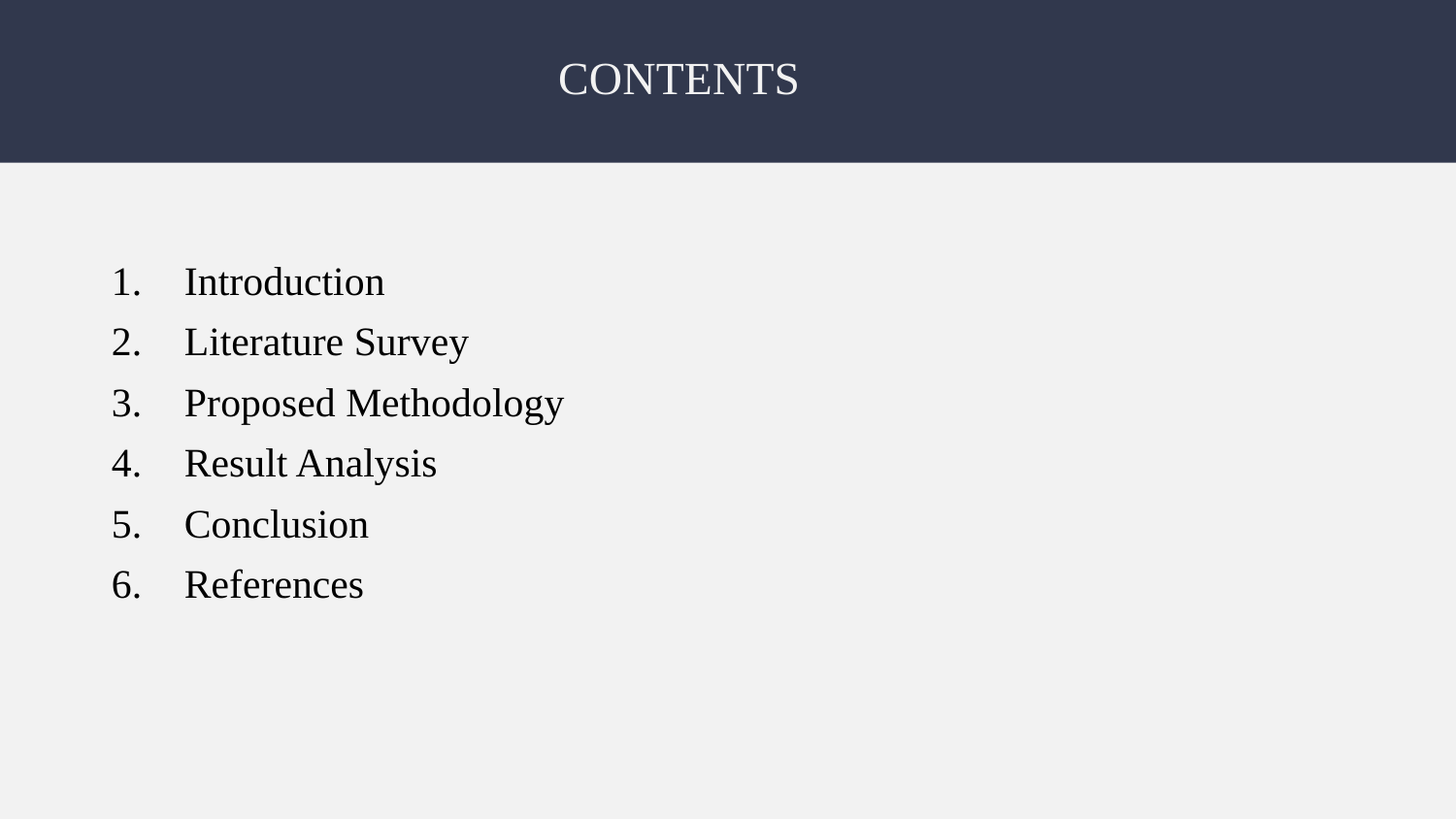

# CONTENTS
Introduction
Literature Survey
Proposed Methodology
Result Analysis
Conclusion
References